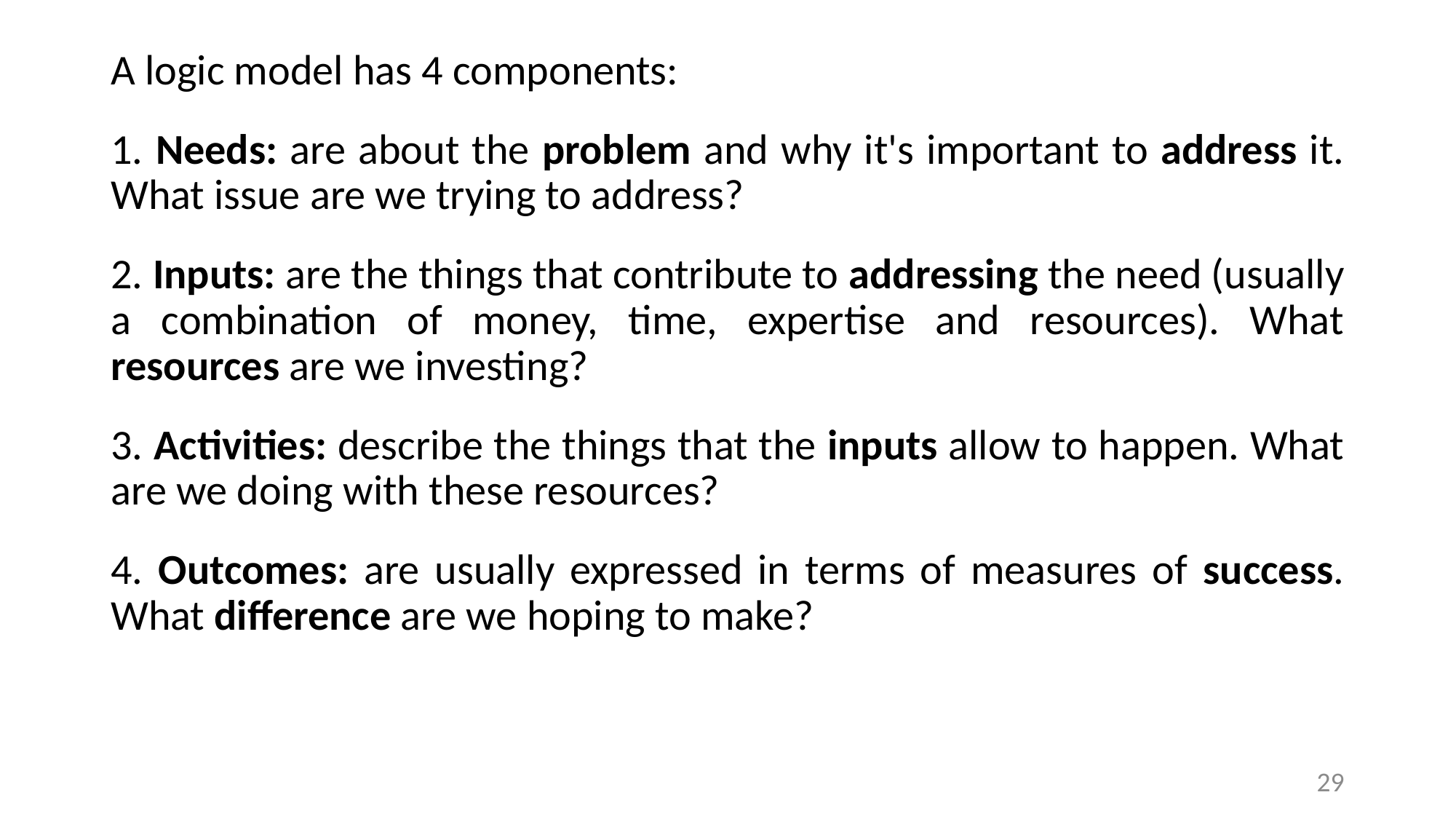

A logic model has 4 components:
1. Needs: are about the problem and why it's important to address it. What issue are we trying to address?
2. Inputs: are the things that contribute to addressing the need (usually a combination of money, time, expertise and resources). What resources are we investing?
3. Activities: describe the things that the inputs allow to happen. What are we doing with these resources?
4. Outcomes: are usually expressed in terms of measures of success. What difference are we hoping to make?

29